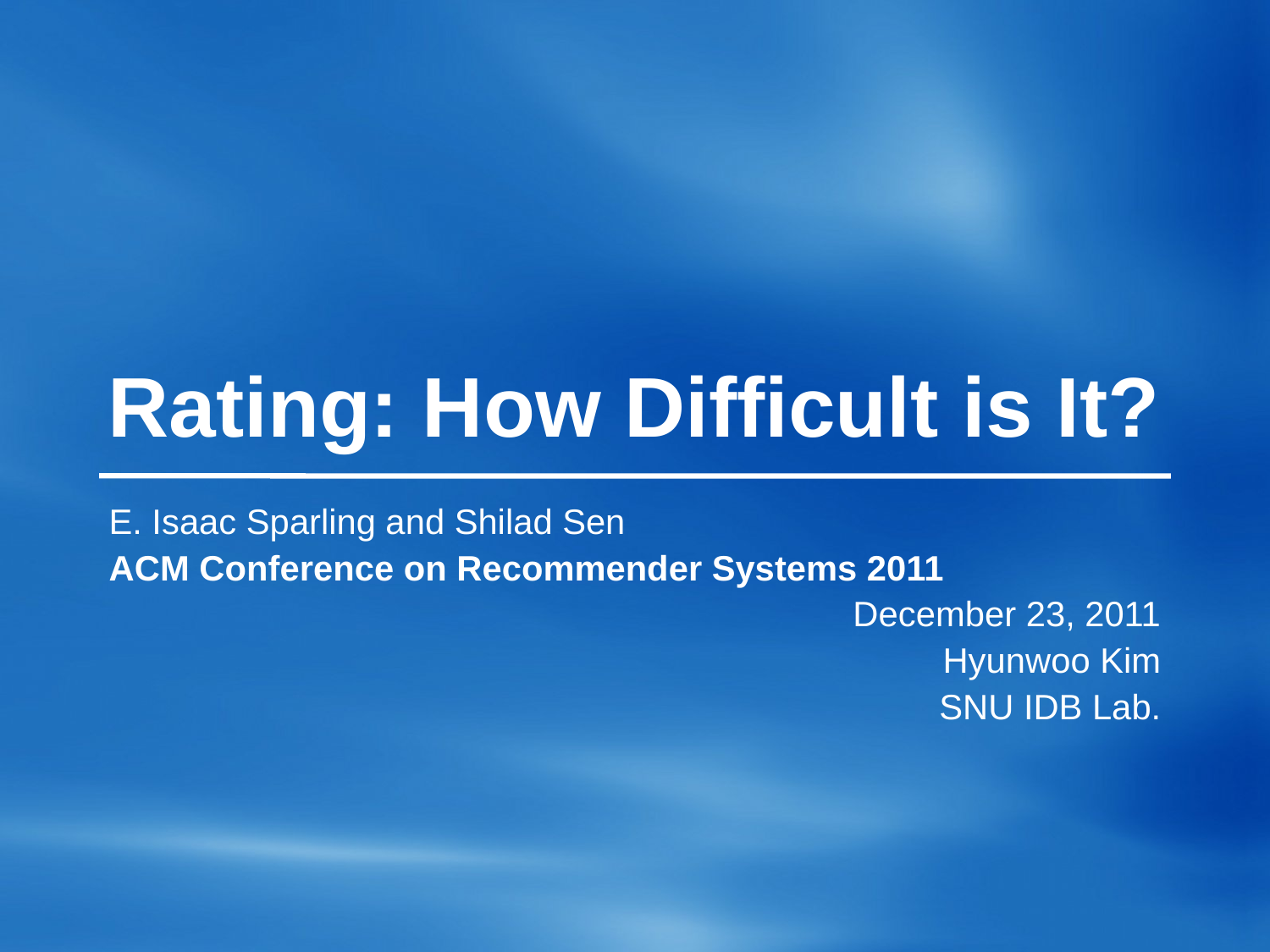

# Rating: How Difficult is It?
E. Isaac Sparling and Shilad Sen
ACM Conference on Recommender Systems 2011
December 23, 2011
Hyunwoo Kim
SNU IDB Lab.